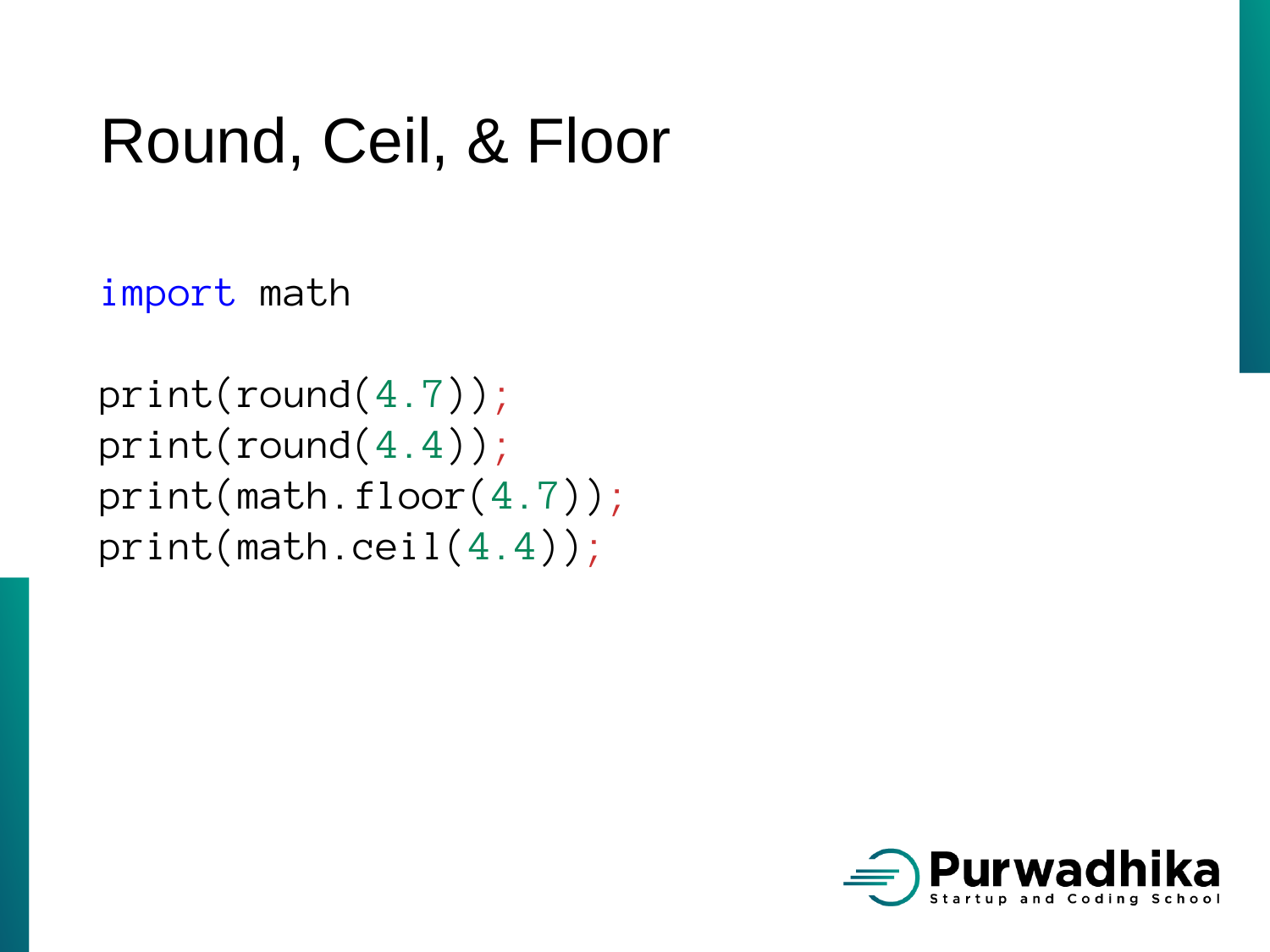

# Round, Ceil, & Floor
import math
print(round(4.7));
print(round(4.4));
print(math.floor(4.7));
print(math.ceil(4.4));